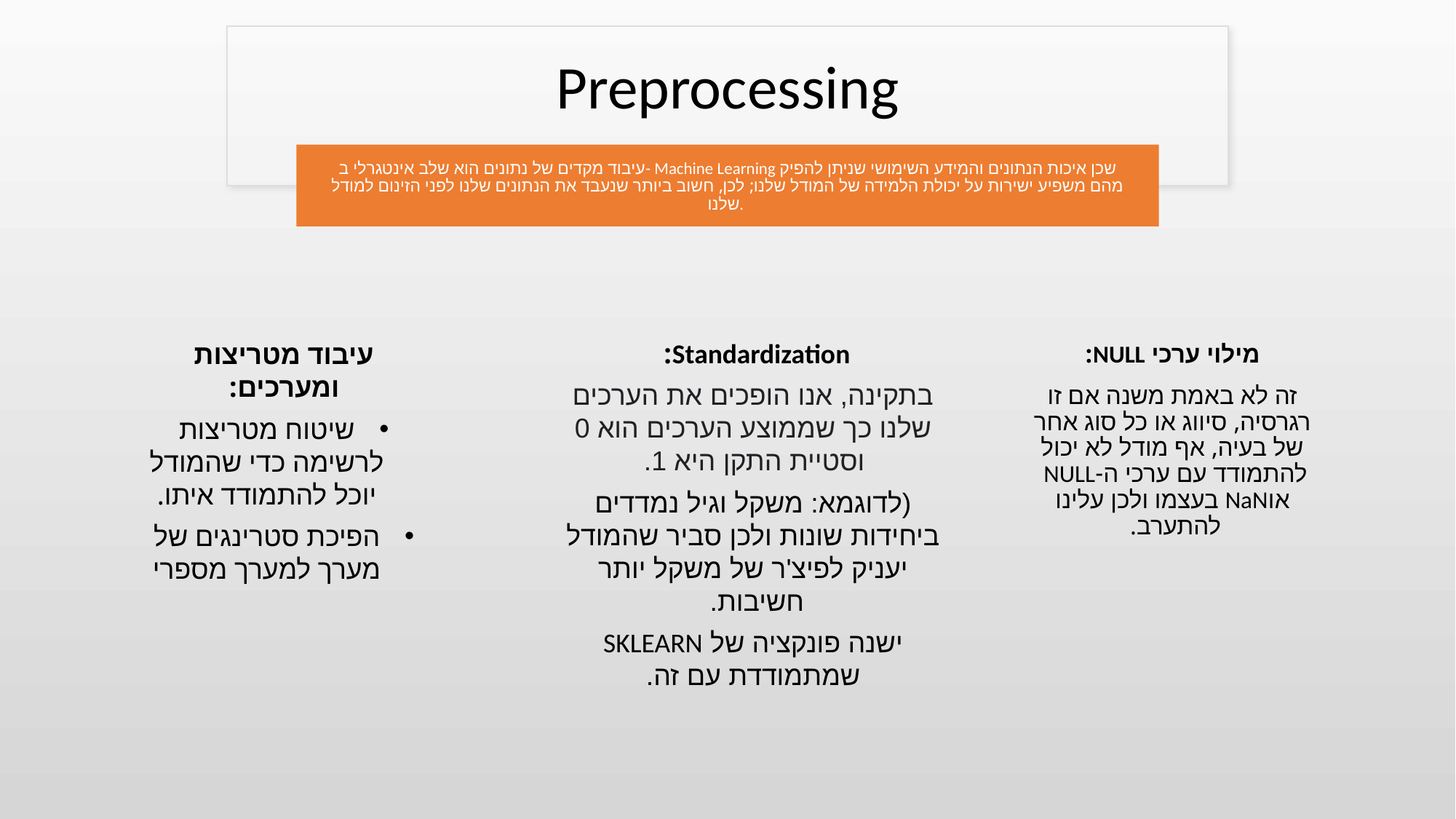

Preprocessing

עיבוד מקדים של נתונים הוא שלב אינטגרלי ב- Machine Learning שכן איכות הנתונים והמידע השימושי שניתן להפיק מהם משפיע ישירות על יכולת הלמידה של המודל שלנו; לכן, חשוב ביותר שנעבד את הנתונים שלנו לפני הזינום למודל שלנו.

Standardization:
בתקינה, אנו הופכים את הערכים שלנו כך שממוצע הערכים הוא 0 וסטיית התקן היא 1.
(לדוגמא: משקל וגיל נמדדים ביחידות שונות ולכן סביר שהמודל יעניק לפיצ'ר של משקל יותר חשיבות.
ישנה פונקציה של SKLEARN שמתמודדת עם זה.
עיבוד מטריצות ומערכים:
שיטוח מטריצות לרשימה כדי שהמודל יוכל להתמודד איתו.
הפיכת סטרינגים של מערך למערך מספרי

מילוי ערכי NULL:
זה לא באמת משנה אם זו רגרסיה, סיווג או כל סוג אחר של בעיה, אף מודל לא יכול להתמודד עם ערכי ה-NULL  אוNaN בעצמו ולכן עלינו להתערב.